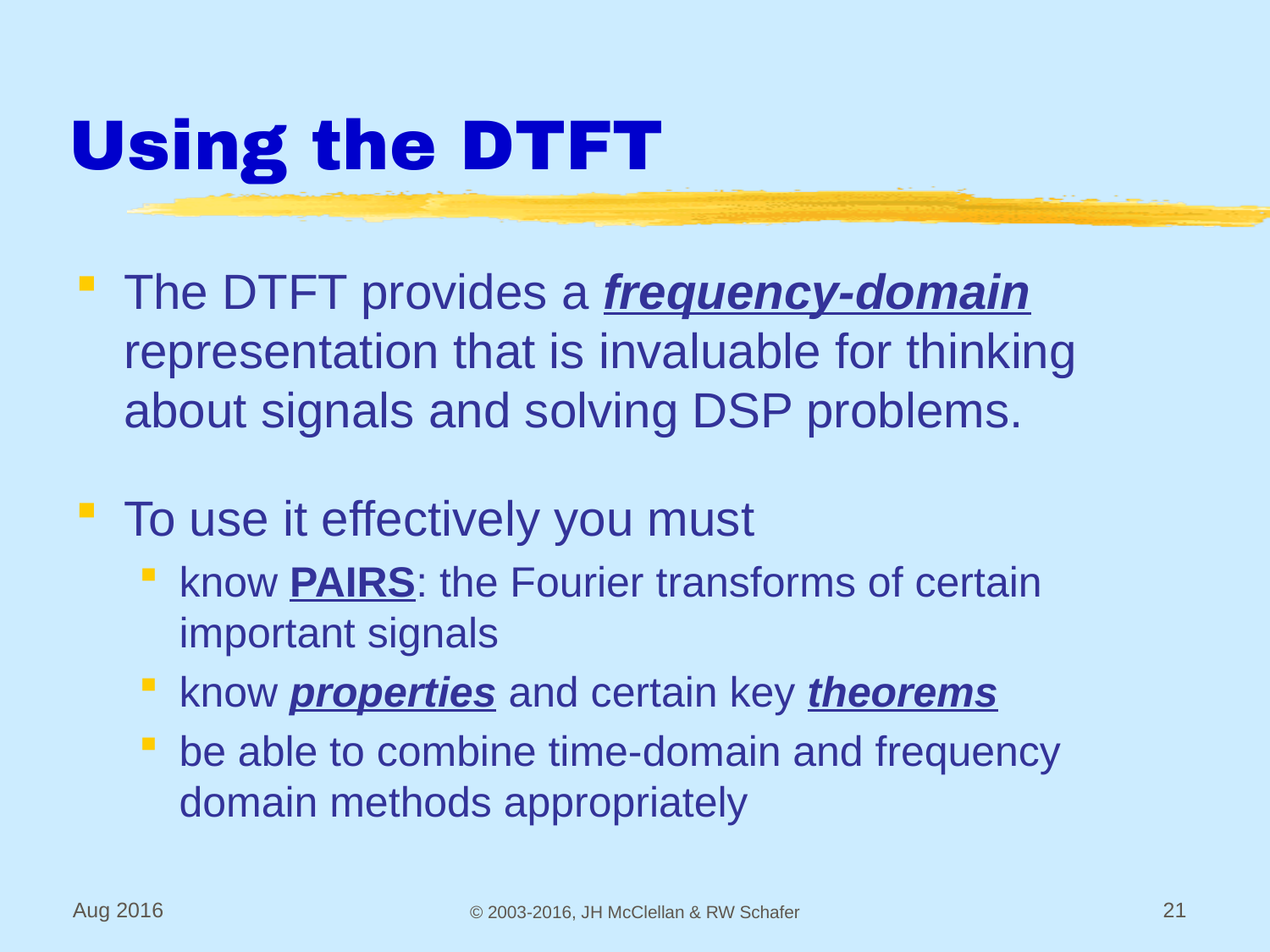

# Using the DTFT
The DTFT provides a frequency-domain representation that is invaluable for thinking about signals and solving DSP problems.

To use it effectively you must
know PAIRS: the Fourier transforms of certain important signals
know properties and certain key theorems
be able to combine time-domain and frequency domain methods appropriately

Aug 2016
© 2003-2016, JH McClellan & RW Schafer
21